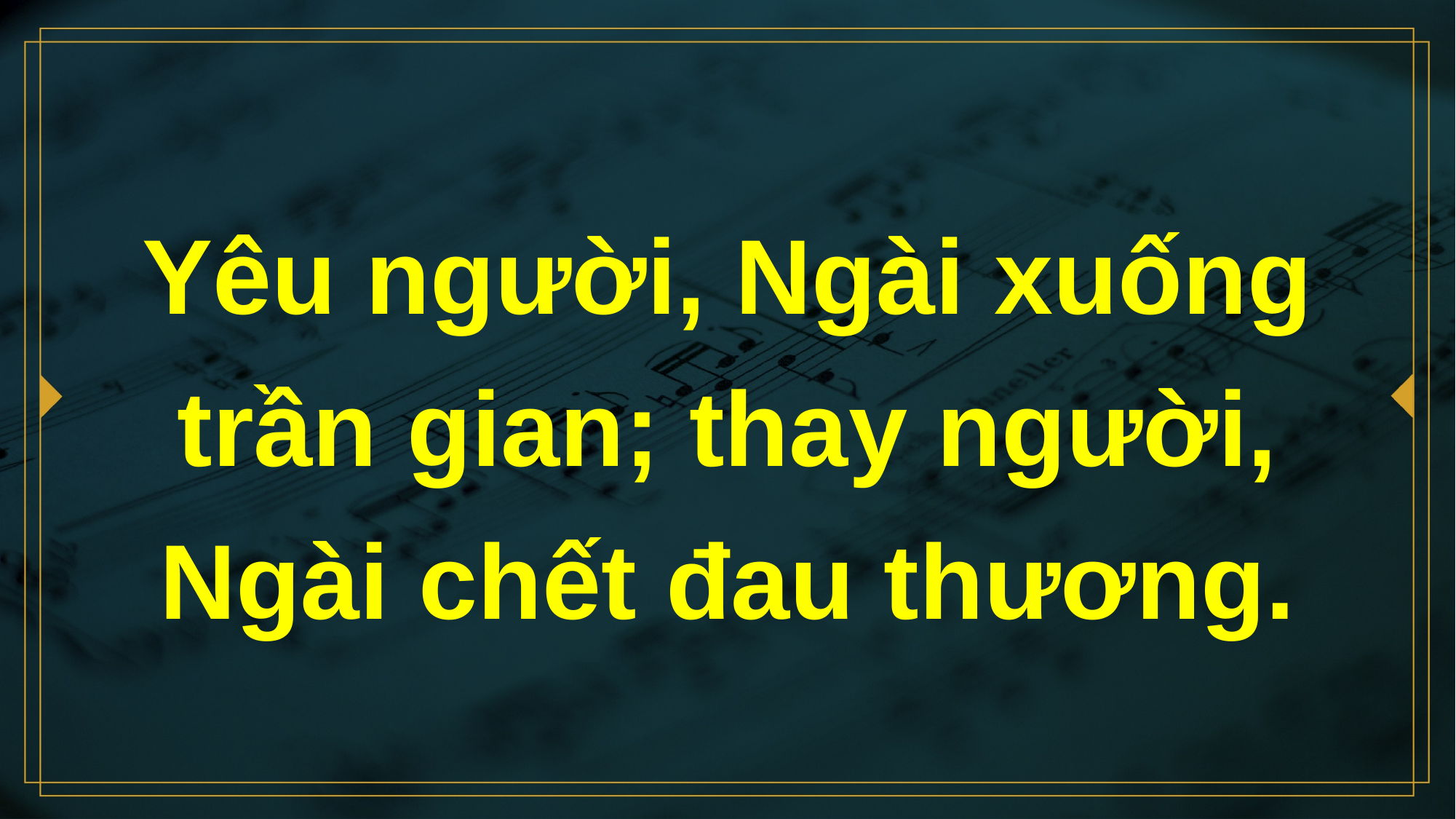

# Yêu người, Ngài xuống trần gian; thay người, Ngài chết đau thương.